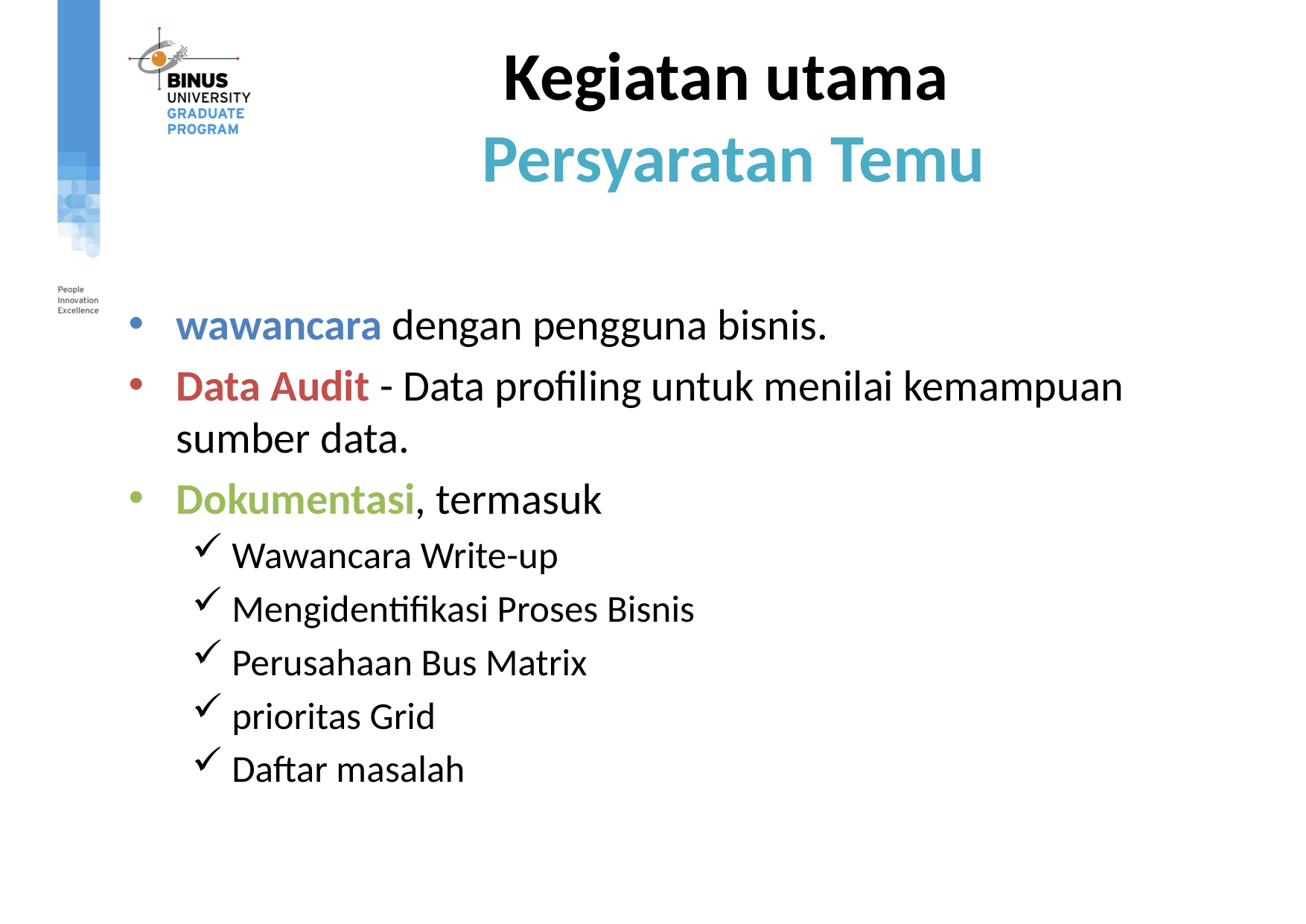

# Kegiatan utama Persyaratan Temu
wawancara dengan pengguna bisnis.
Data Audit - Data profiling untuk menilai kemampuan sumber data.
Dokumentasi, termasuk
Wawancara Write-up
Mengidentifikasi Proses Bisnis
Perusahaan Bus Matrix
prioritas Grid
Daftar masalah